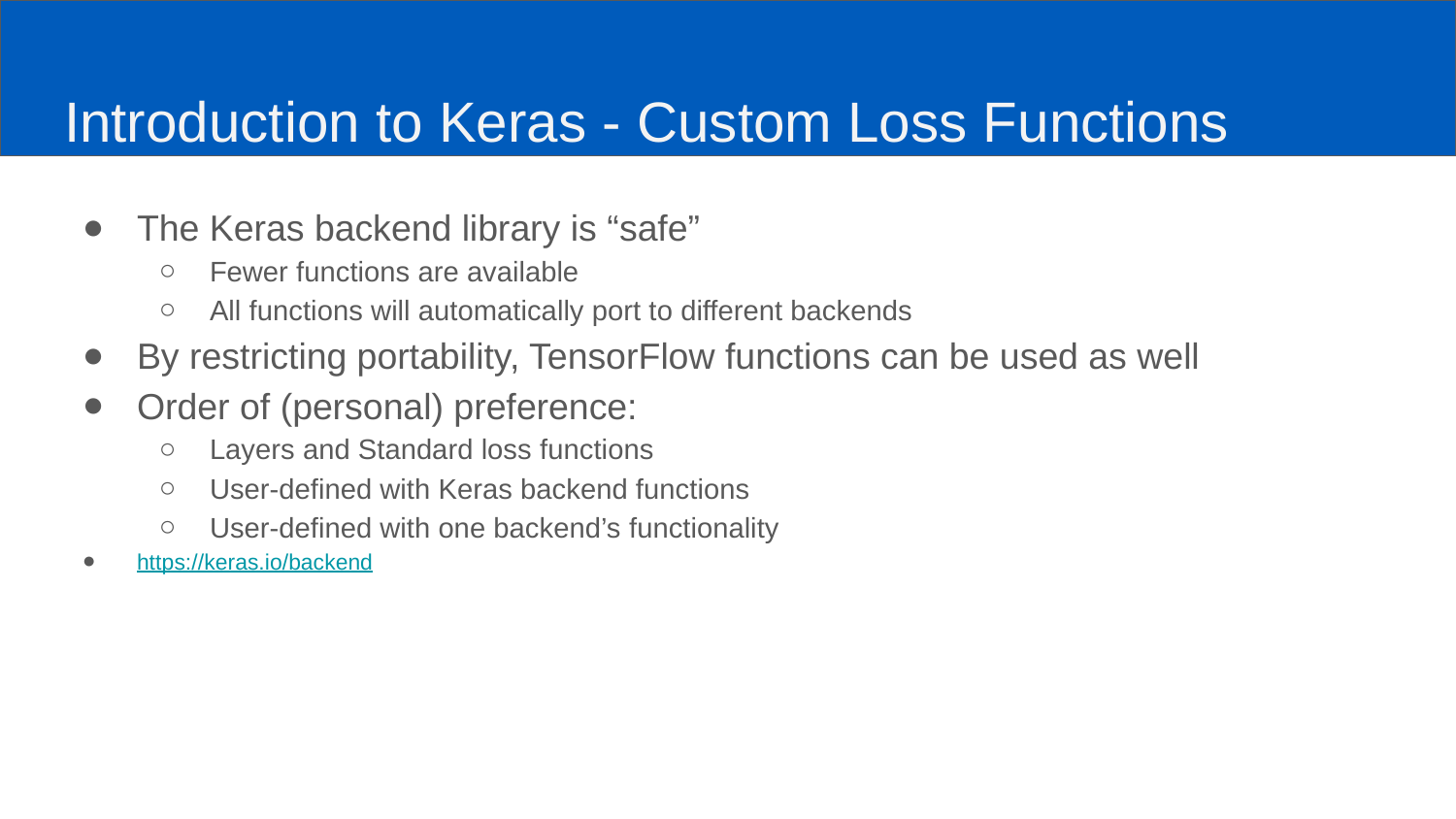

# Introduction to Keras - Custom Loss Functions

The Keras backend library is “safe”
Fewer functions are available
All functions will automatically port to different backends
By restricting portability, TensorFlow functions can be used as well
Order of (personal) preference:
Layers and Standard loss functions
User-defined with Keras backend functions
User-defined with one backend’s functionality
https://keras.io/backend